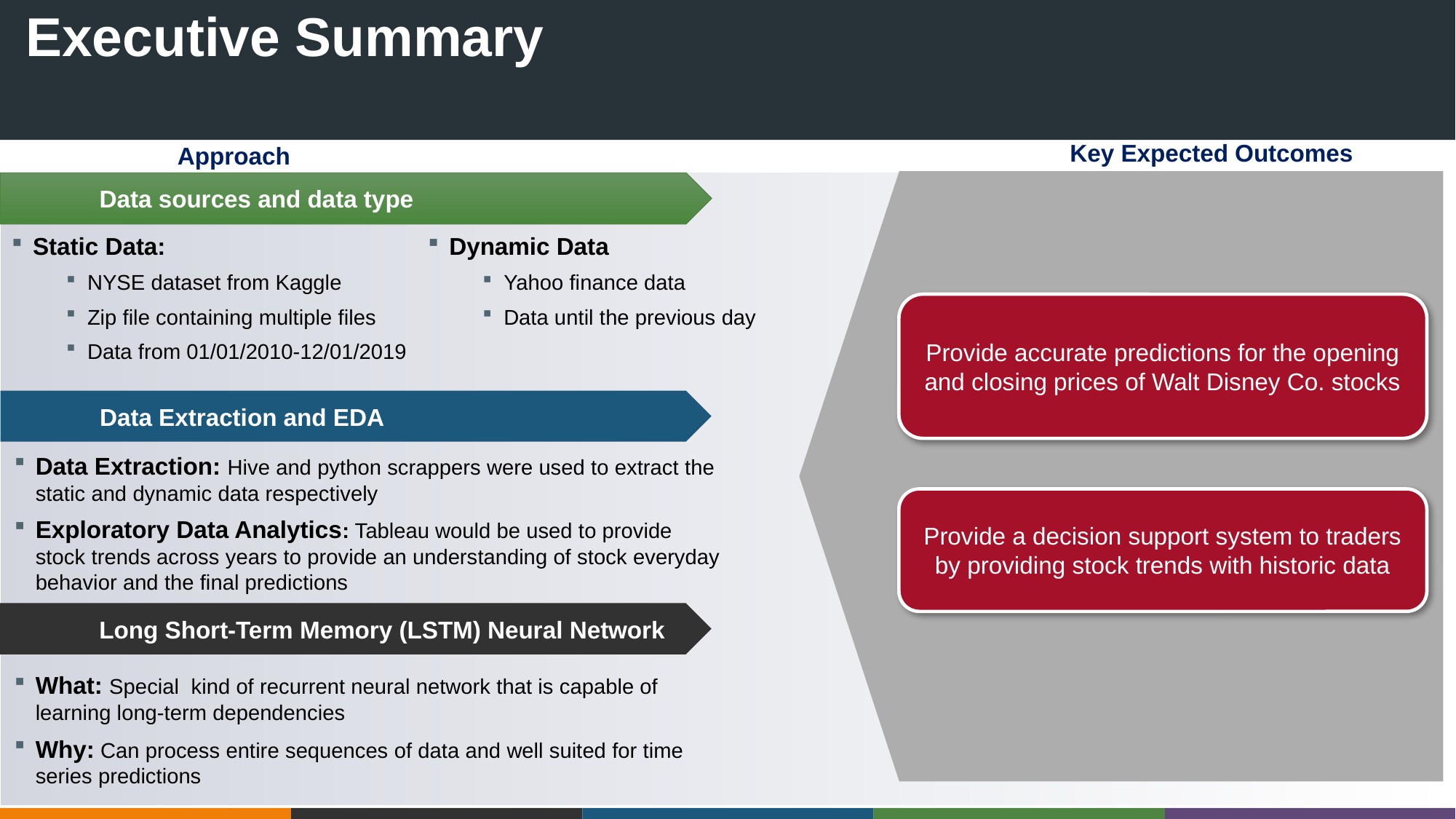

Executive Summary
Key Expected Outcomes
Approach

Provide accurate predictions for the opening and closing prices of Walt Disney Co. stocks
Provide a decision support system to traders by providing stock trends with historic data

Data sources and data type

Data Extraction and EDA
Data Extraction: Hive and python scrappers were used to extract the static and dynamic data respectively
Exploratory Data Analytics: Tableau would be used to provide stock trends across years to provide an understanding of stock everyday behavior and the final predictions
Long Short-Term Memory (LSTM) Neural Network

Static Data:
NYSE dataset from Kaggle
Zip file containing multiple files
Data from 01/01/2010-12/01/2019
Dynamic Data
Yahoo finance data
Data until the previous day
What: Special  kind of recurrent neural network that is capable of learning long-term dependencies
Why: Can process entire sequences of data and well suited for time series predictions